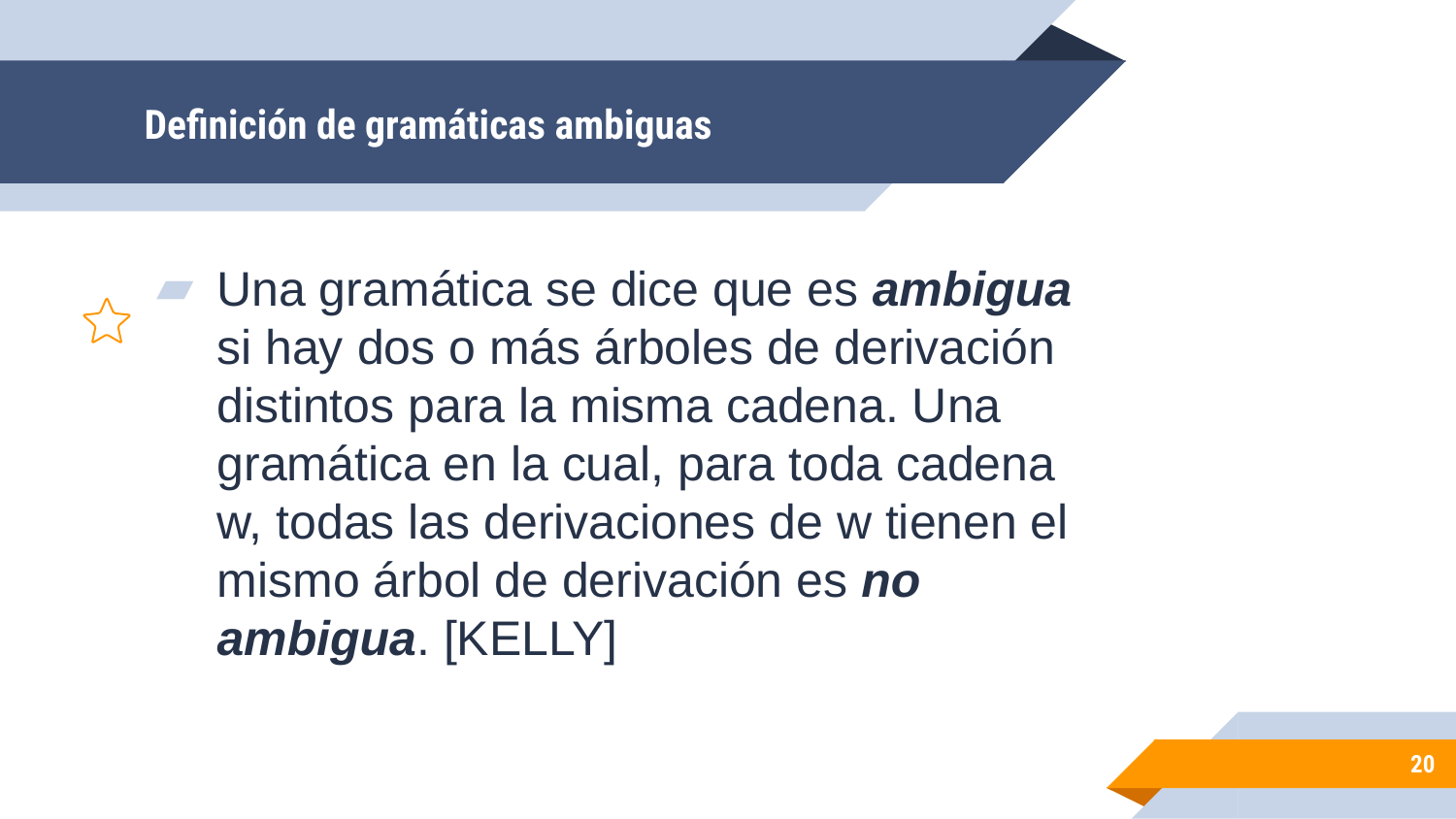

# Definición de gramáticas ambiguas
Una gramática se dice que es ambigua si hay dos o más árboles de derivación distintos para la misma cadena. Una gramática en la cual, para toda cadena w, todas las derivaciones de w tienen el mismo árbol de derivación es no ambigua. [KELLY]

20